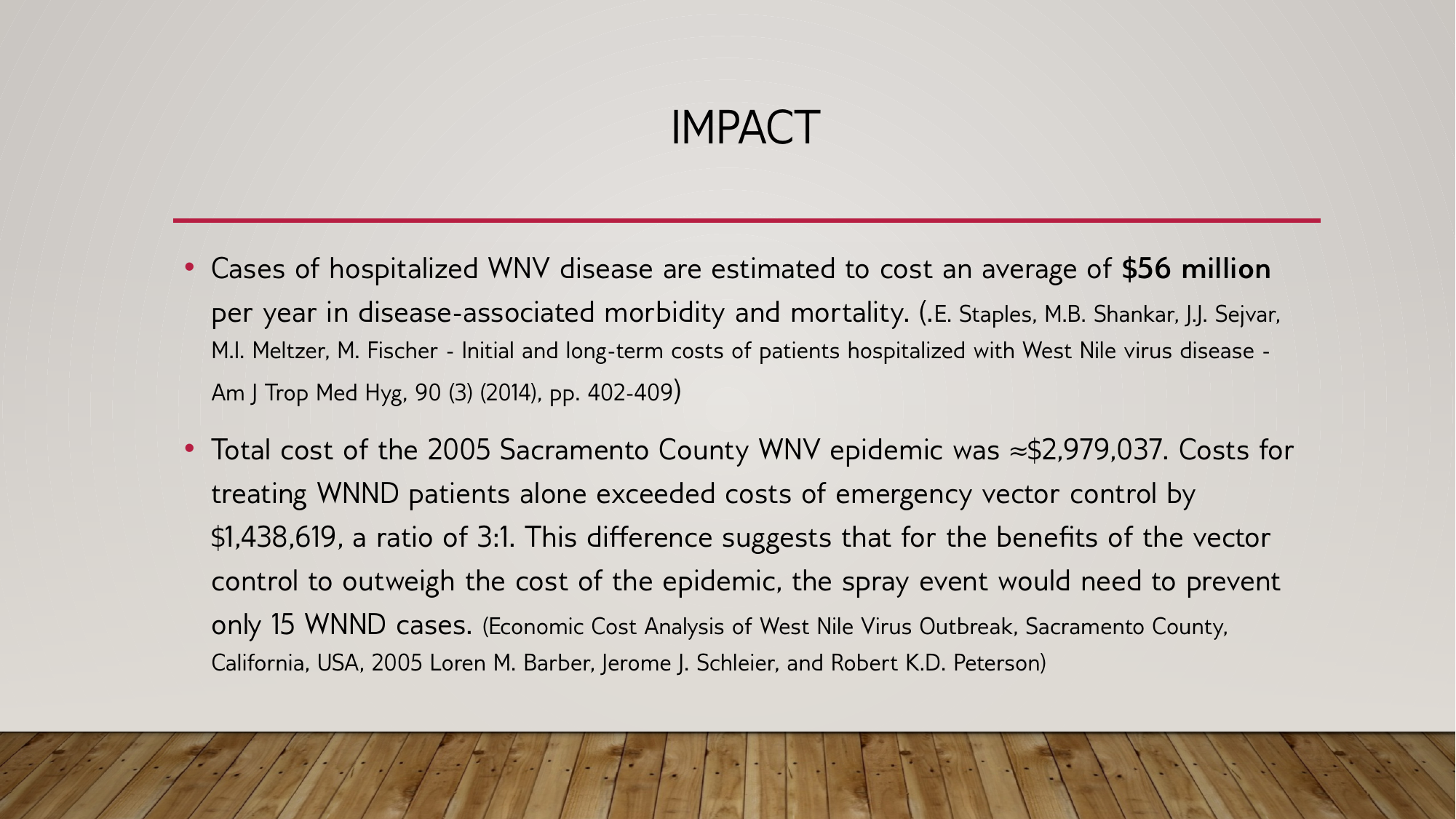

# Impact
Cases of hospitalized WNV disease are estimated to cost an average of $56 million per year in disease-associated morbidity and mortality. (.E. Staples, M.B. Shankar, J.J. Sejvar, M.I. Meltzer, M. Fischer - Initial and long-term costs of patients hospitalized with West Nile virus disease - Am J Trop Med Hyg, 90 (3) (2014), pp. 402-409)
Total cost of the 2005 Sacramento County WNV epidemic was ≈$2,979,037. Costs for treating WNND patients alone exceeded costs of emergency vector control by $1,438,619, a ratio of 3:1. This difference suggests that for the benefits of the vector control to outweigh the cost of the epidemic, the spray event would need to prevent only 15 WNND cases. (Economic Cost Analysis of West Nile Virus Outbreak, Sacramento County, California, USA, 2005 Loren M. Barber, Jerome J. Schleier, and Robert K.D. Peterson)